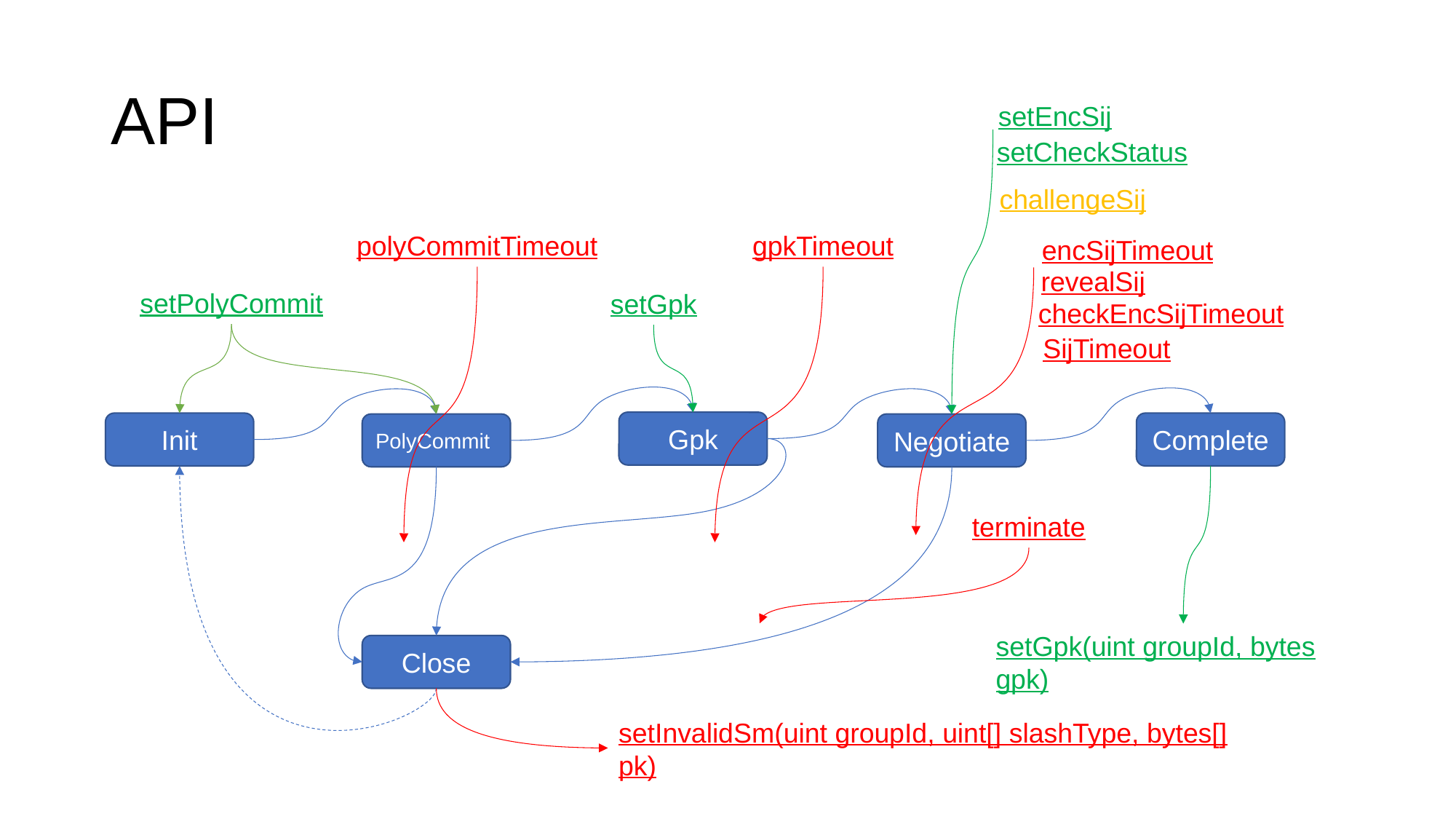

# API
setEncSij
setCheckStatus
challengeSij
polyCommitTimeout
gpkTimeout
encSijTimeout
revealSij
setPolyCommit
setGpk
checkEncSijTimeout
SijTimeout
Gpk
Init
Complete
PolyCommit
Negotiate
terminate
setGpk(uint groupId, bytes gpk)
Close
setInvalidSm(uint groupId, uint[] slashType, bytes[] pk)